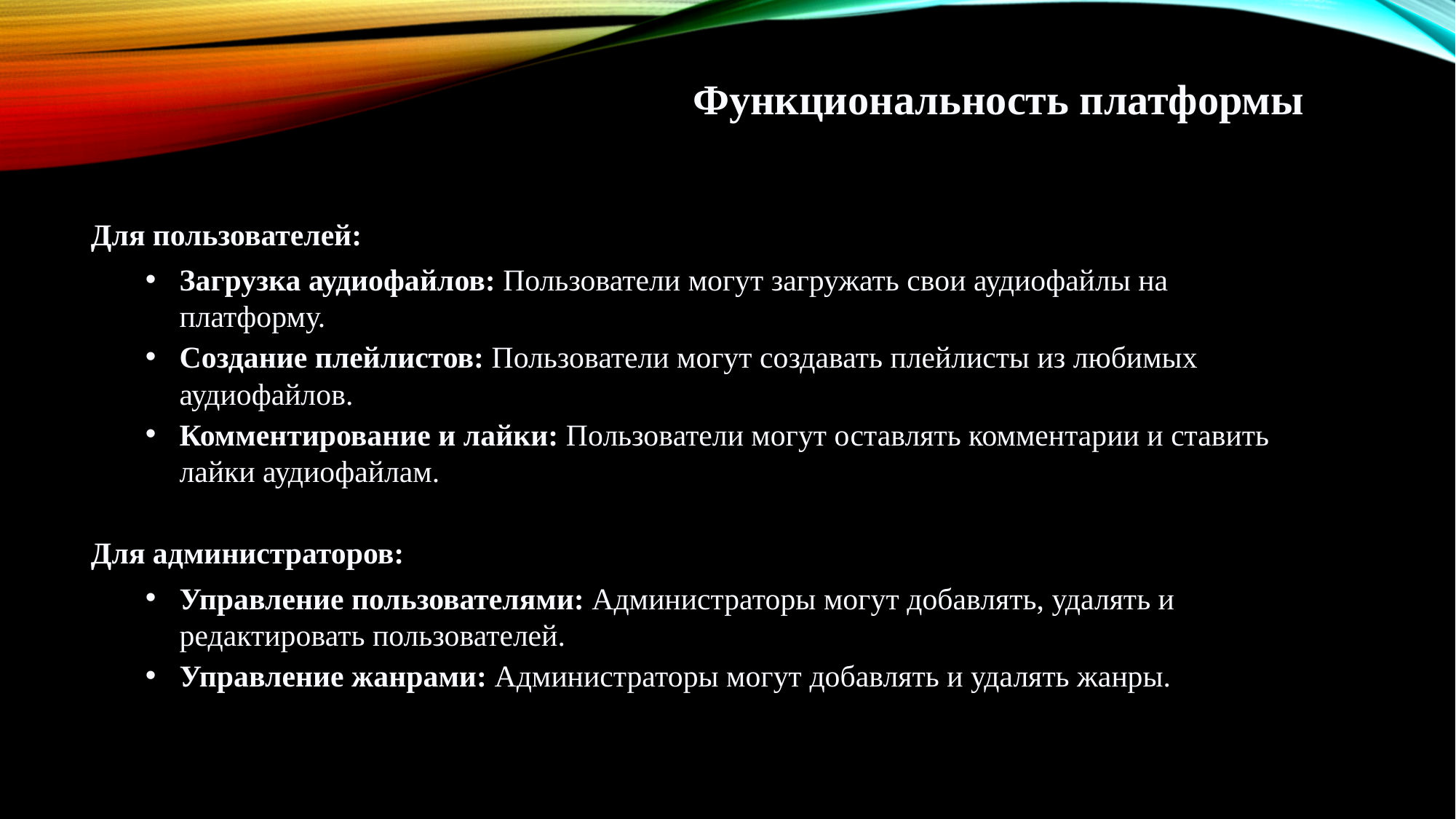

Функциональность платформы
Для пользователей:
Загрузка аудиофайлов: Пользователи могут загружать свои аудиофайлы на платформу.
Создание плейлистов: Пользователи могут создавать плейлисты из любимых аудиофайлов.
Комментирование и лайки: Пользователи могут оставлять комментарии и ставить лайки аудиофайлам.

Для администраторов:
Управление пользователями: Администраторы могут добавлять, удалять и редактировать пользователей.
Управление жанрами: Администраторы могут добавлять и удалять жанры.